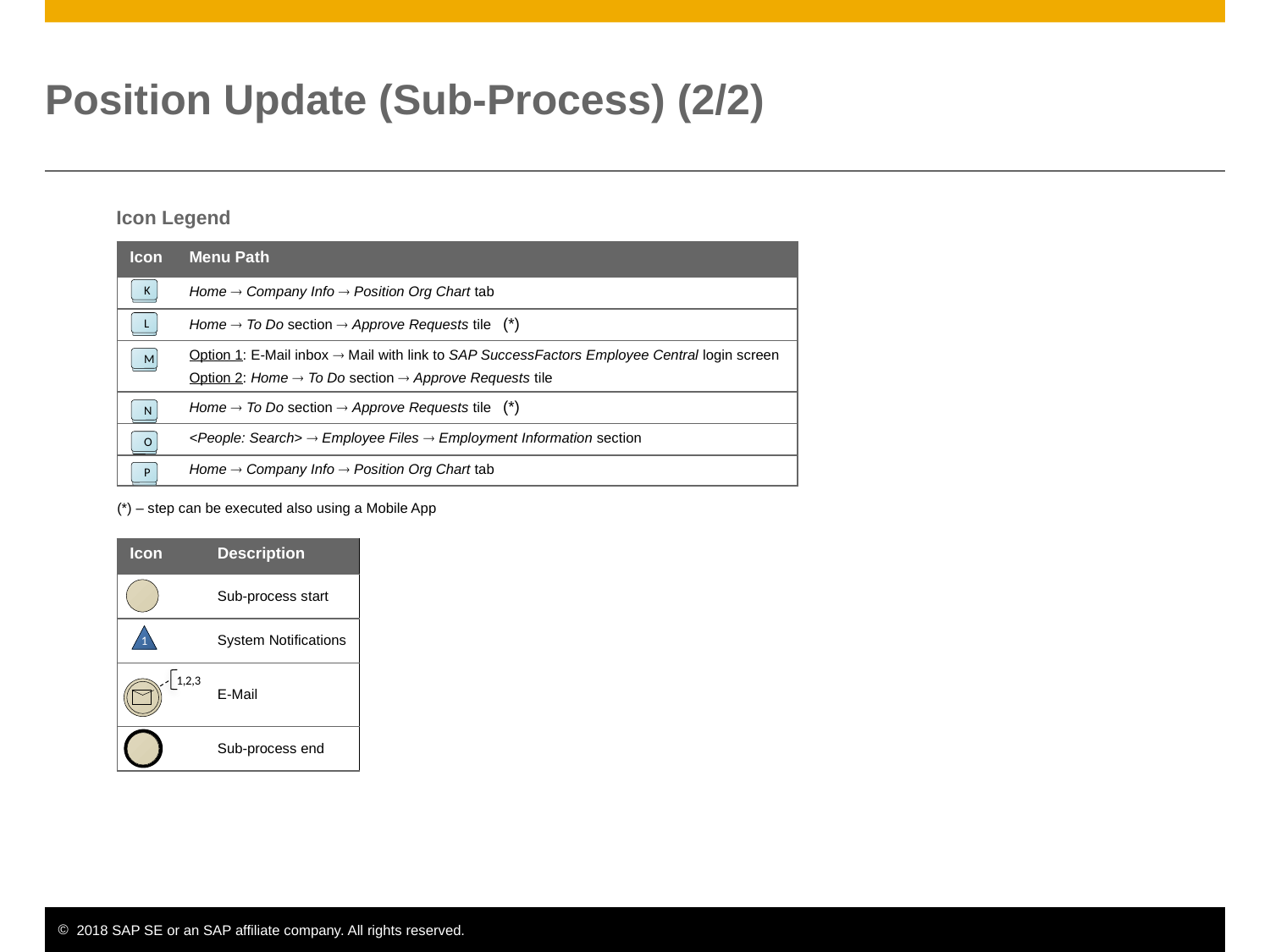

# Position Update (Sub-Process) (2/2)
Icon Legend
| Icon | Menu Path |
| --- | --- |
|  | Home → Company Info → Position Org Chart tab |
|  | Home → To Do section → Approve Requests tile (\*) |
|  | Option 1: E-Mail inbox → Mail with link to SAP SuccessFactors Employee Central login screen Option 2: Home → To Do section → Approve Requests tile |
|  | Home → To Do section → Approve Requests tile (\*) |
|  | <People: Search> → Employee Files → Employment Information section |
|  | Home → Company Info → Position Org Chart tab |
K

L

M

N

O

P

(*) – step can be executed also using a Mobile App
| Icon | Description |
| --- | --- |
|  | Sub-process start |
|  | System Notifications |
|  | E-Mail |
|  | Sub-process end |

1
1,2,3